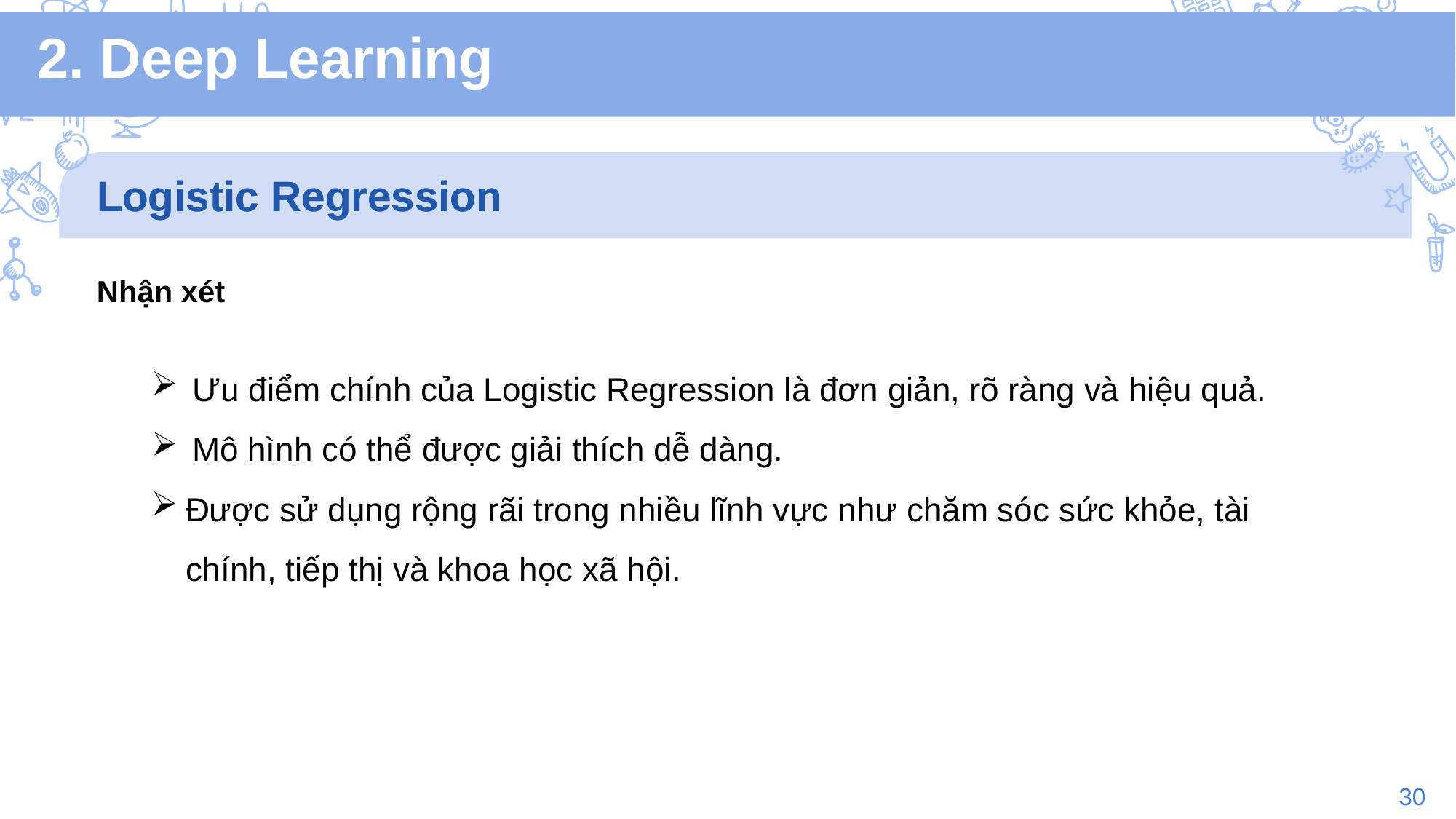

2. Deep Learning
Logistic Regression
Logistic Regression

Nhận xét
Ưu điểm chính của Logistic Regression là đơn giản, rõ ràng và hiệu quả.
Mô hình có thể được giải thích dễ dàng.
Được sử dụng rộng rãi trong nhiều lĩnh vực như chăm sóc sức khỏe, tài chính, tiếp thị và khoa học xã hội.
30